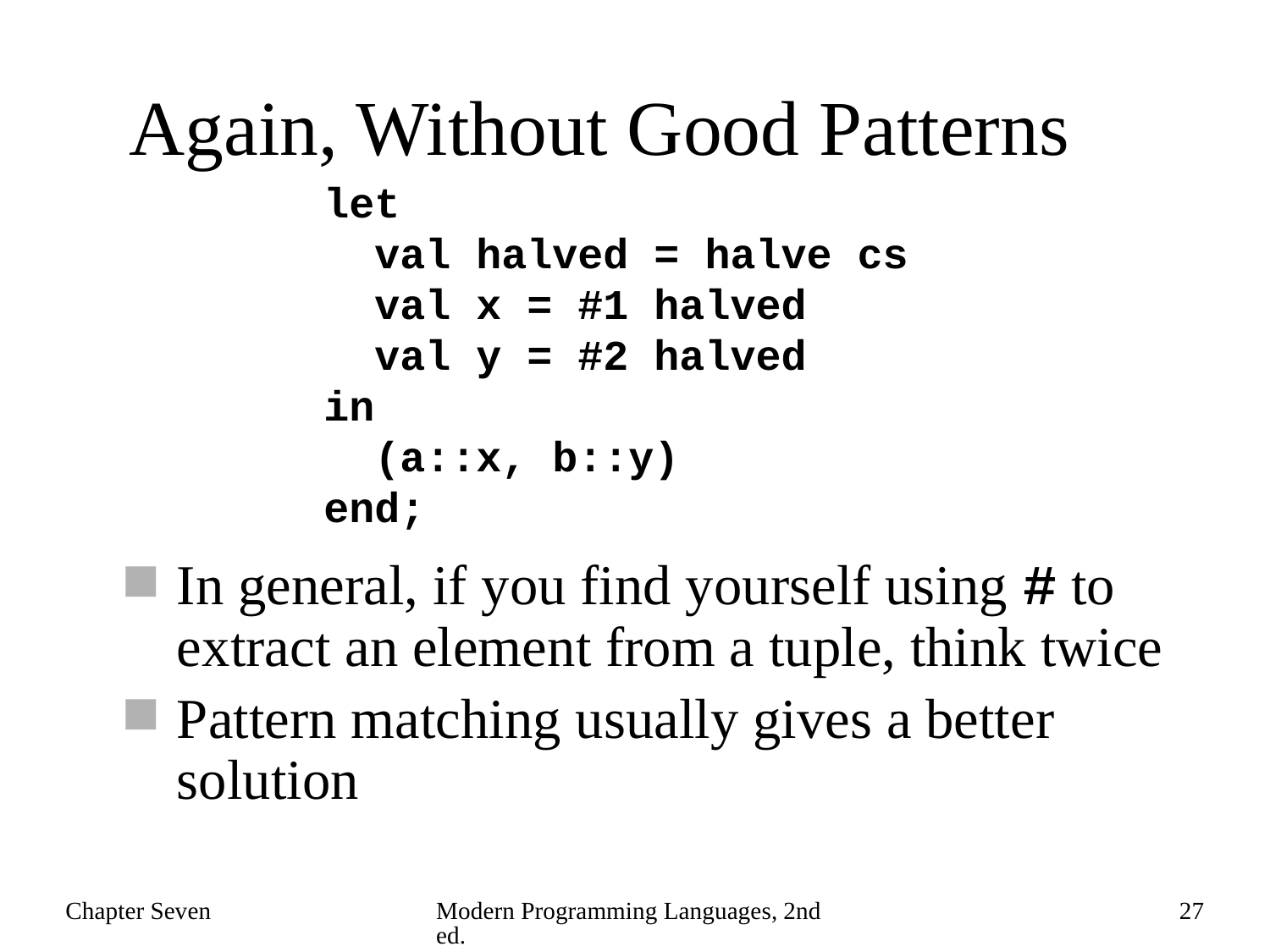

# Again, Without Good Patterns
      let
        val halved = halve cs
        val x = #1 halved
        val y = #2 halved
      in
        (a::x, b::y)
      end;

In general, if you find yourself using # to extract an element from a tuple, think twice
Pattern matching usually gives a better solution
Chapter Seven
Modern Programming Languages, 2nd ed.
27